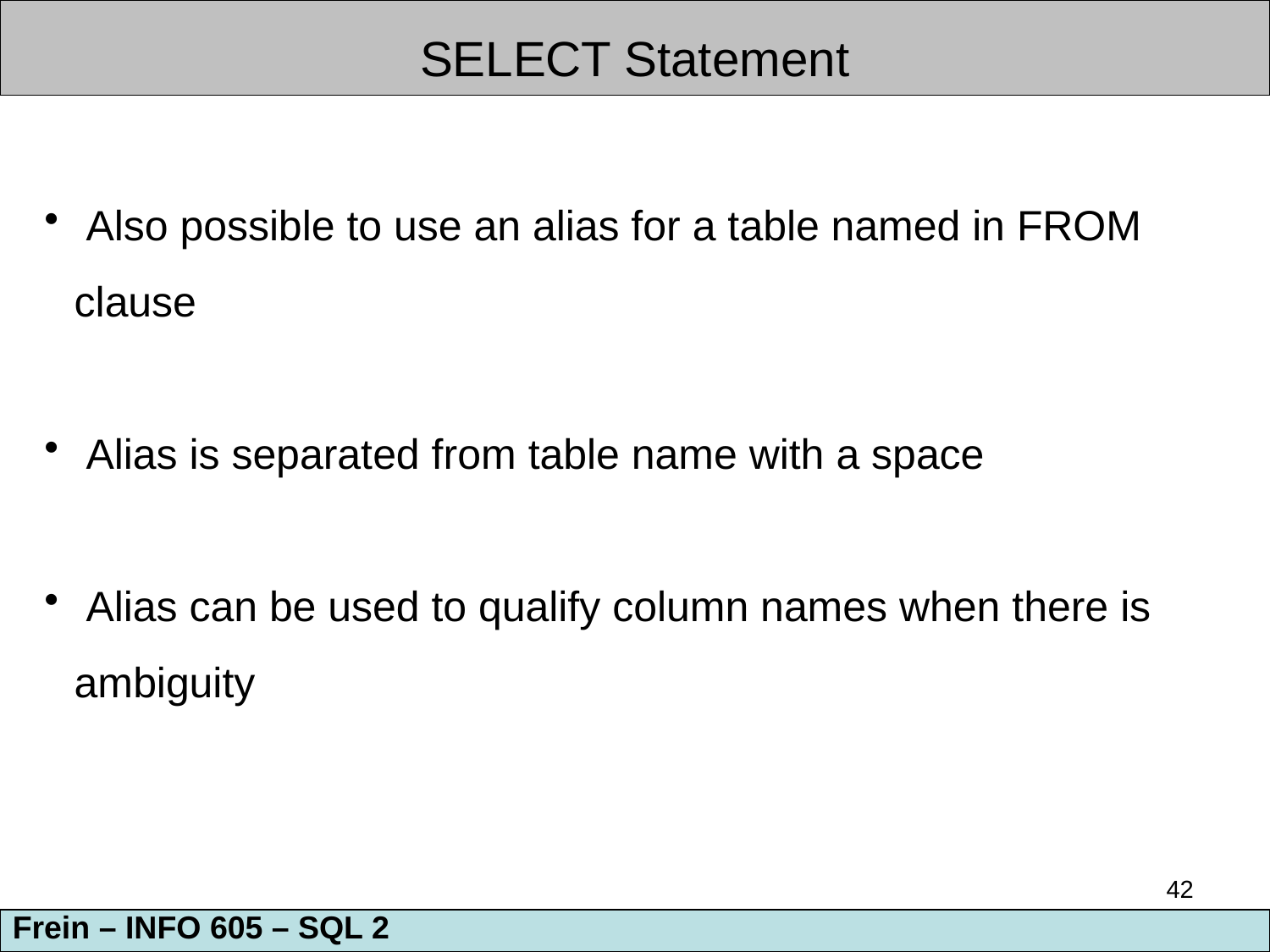

SELECT Statement

 Also possible to use an alias for a table named in FROM clause

 Alias is separated from table name with a space

 Alias can be used to qualify column names when there is ambiguity

42
Frein – INFO 605 – SQL 2